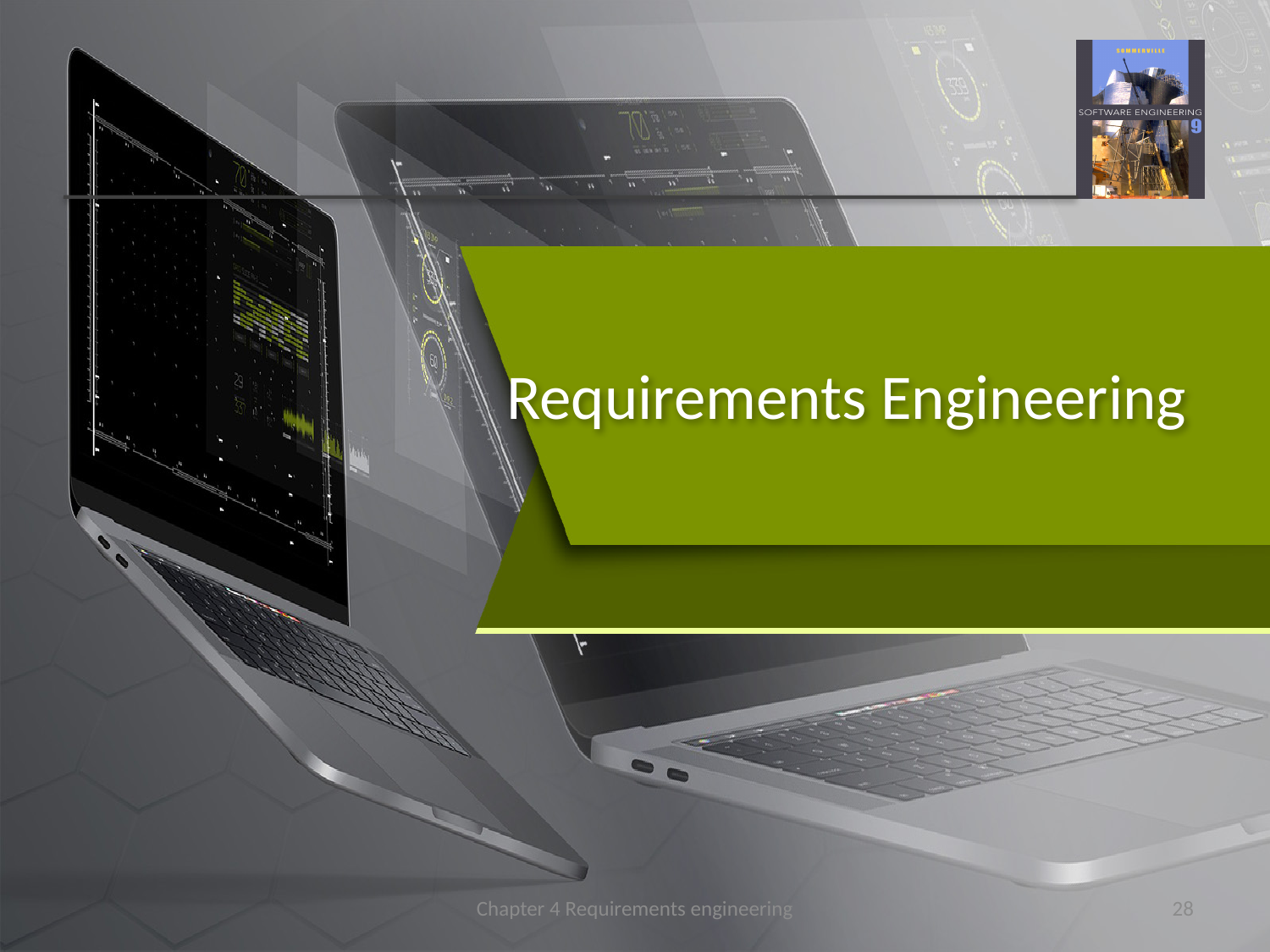

# Requirements Engineering

Chapter 4 Requirements engineering
28